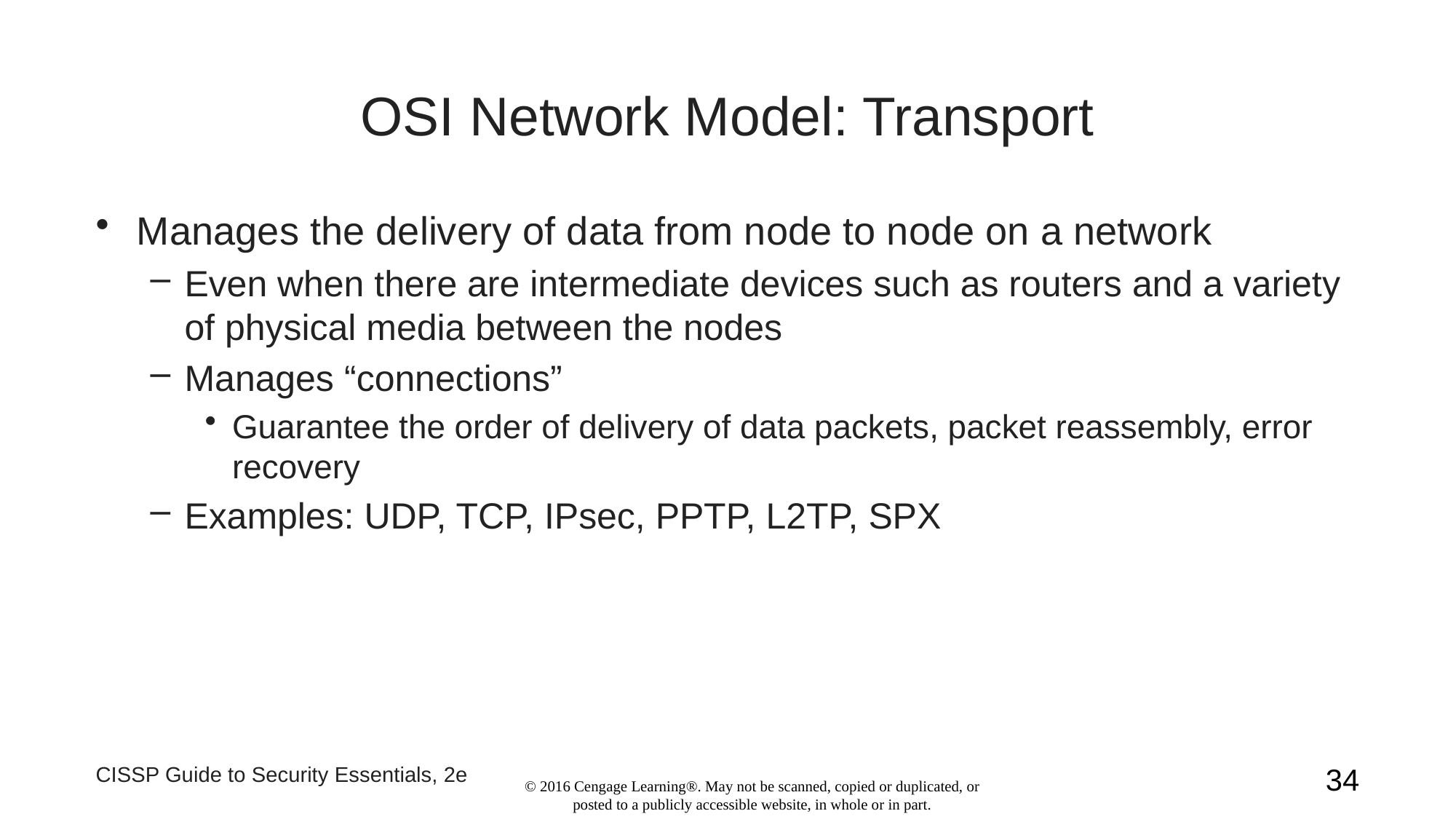

# OSI Network Model: Transport
Manages the delivery of data from node to node on a network
Even when there are intermediate devices such as routers and a variety of physical media between the nodes
Manages “connections”
Guarantee the order of delivery of data packets, packet reassembly, error recovery
Examples: UDP, TCP, IPsec, PPTP, L2TP, SPX
CISSP Guide to Security Essentials, 2e
34
© 2016 Cengage Learning®. May not be scanned, copied or duplicated, or posted to a publicly accessible website, in whole or in part.